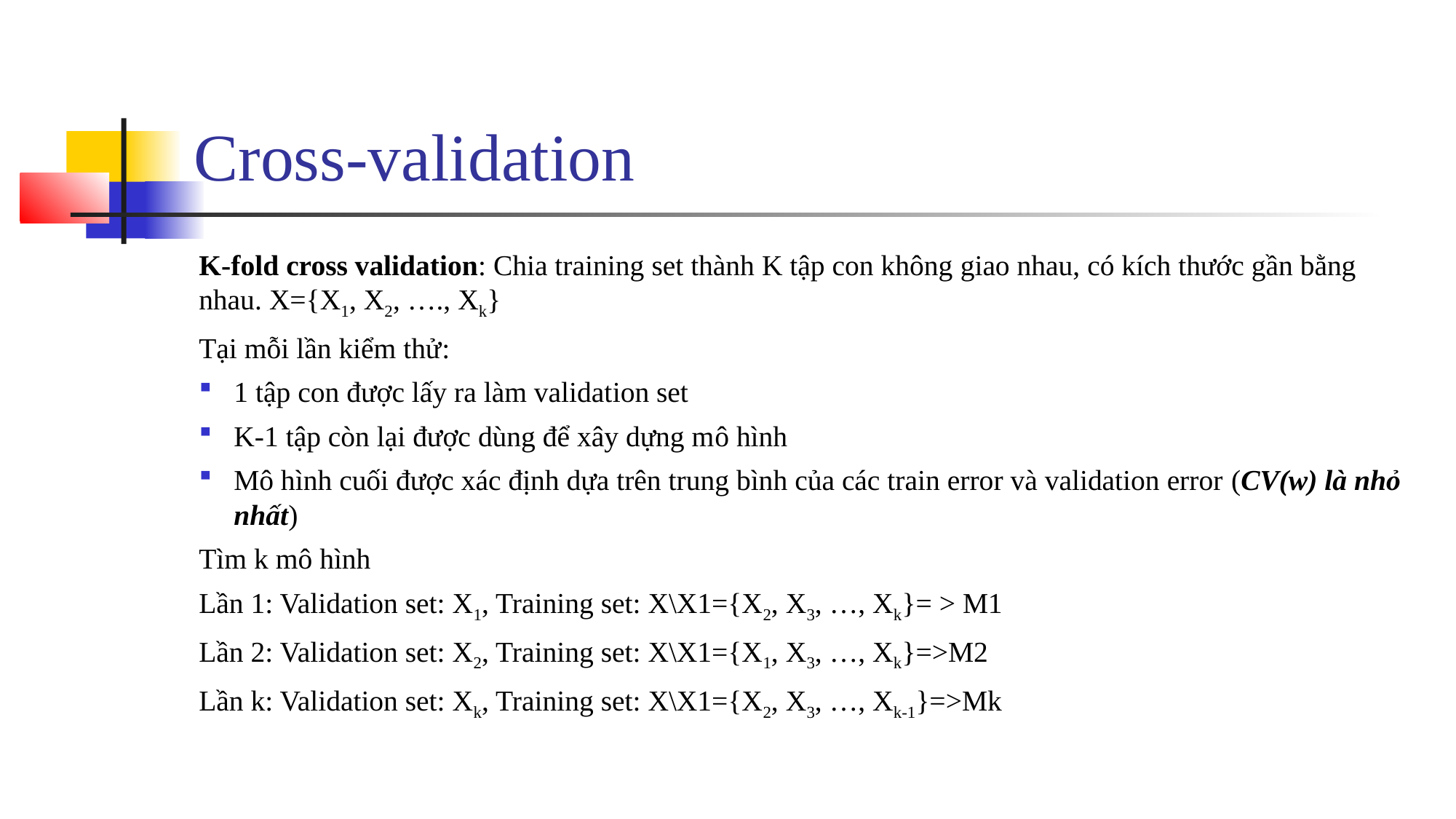

# Cross-validation
K-fold cross validation: Chia training set thành K tập con không giao nhau, có kích thước gần bằng nhau. X={X1, X2, …., Xk}
Tại mỗi lần kiểm thử:
1 tập con được lấy ra làm validation set
K-1 tập còn lại được dùng để xây dựng mô hình
Mô hình cuối được xác định dựa trên trung bình của các train error và validation error (CV(w) là nhỏ nhất)
Tìm k mô hình
Lần 1: Validation set: X1, Training set: X\X1={X2, X3, …, Xk}= > M1
Lần 2: Validation set: X2, Training set: X\X1={X1, X3, …, Xk}=>M2
Lần k: Validation set: Xk, Training set: X\X1={X2, X3, …, Xk-1}=>Mk